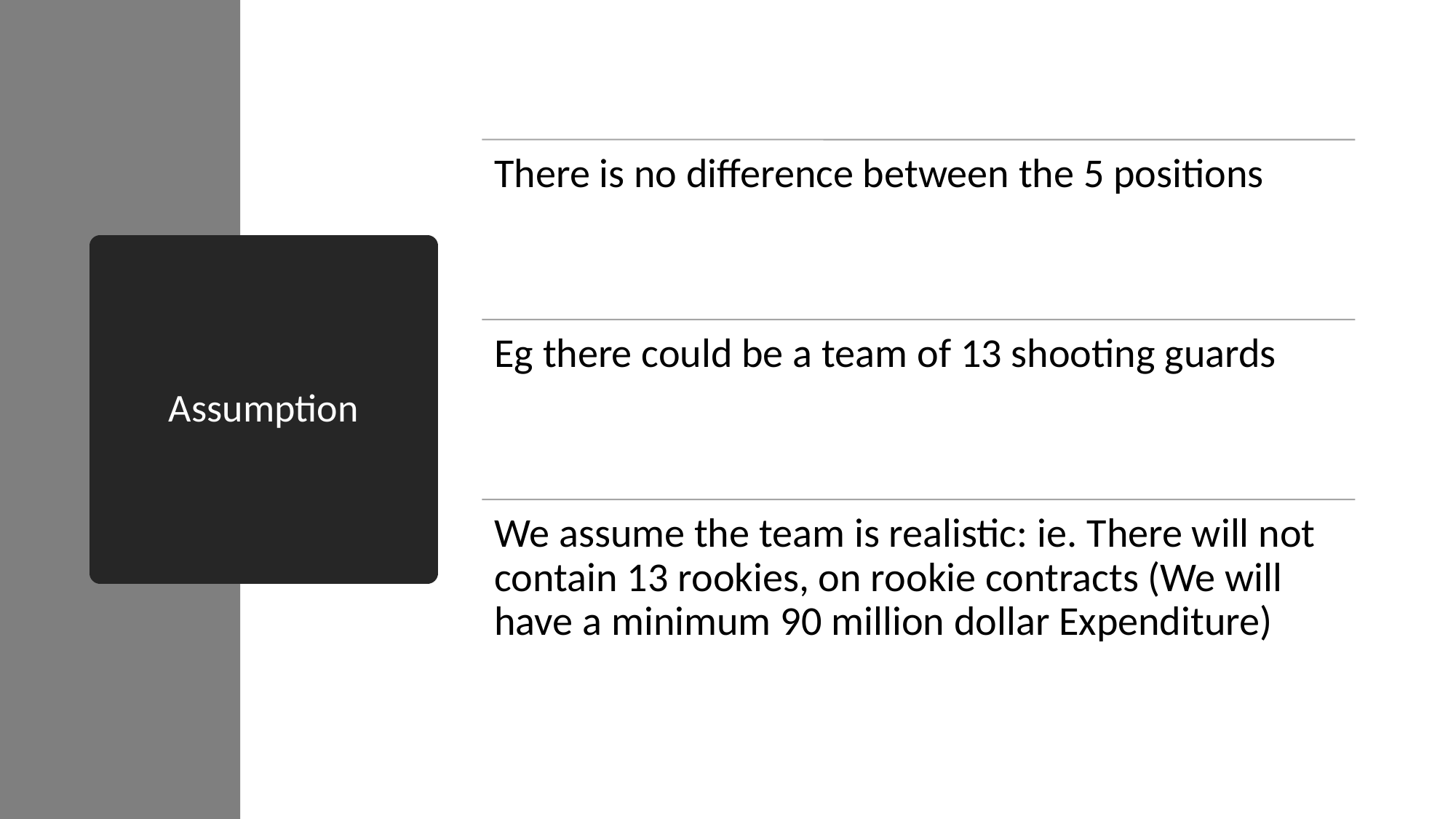

There is no difference between the 5 positions
Eg there could be a team of 13 shooting guards
We assume the team is realistic: ie. There will not contain 13 rookies, on rookie contracts (We will have a minimum 90 million dollar Expenditure)
# Assumption